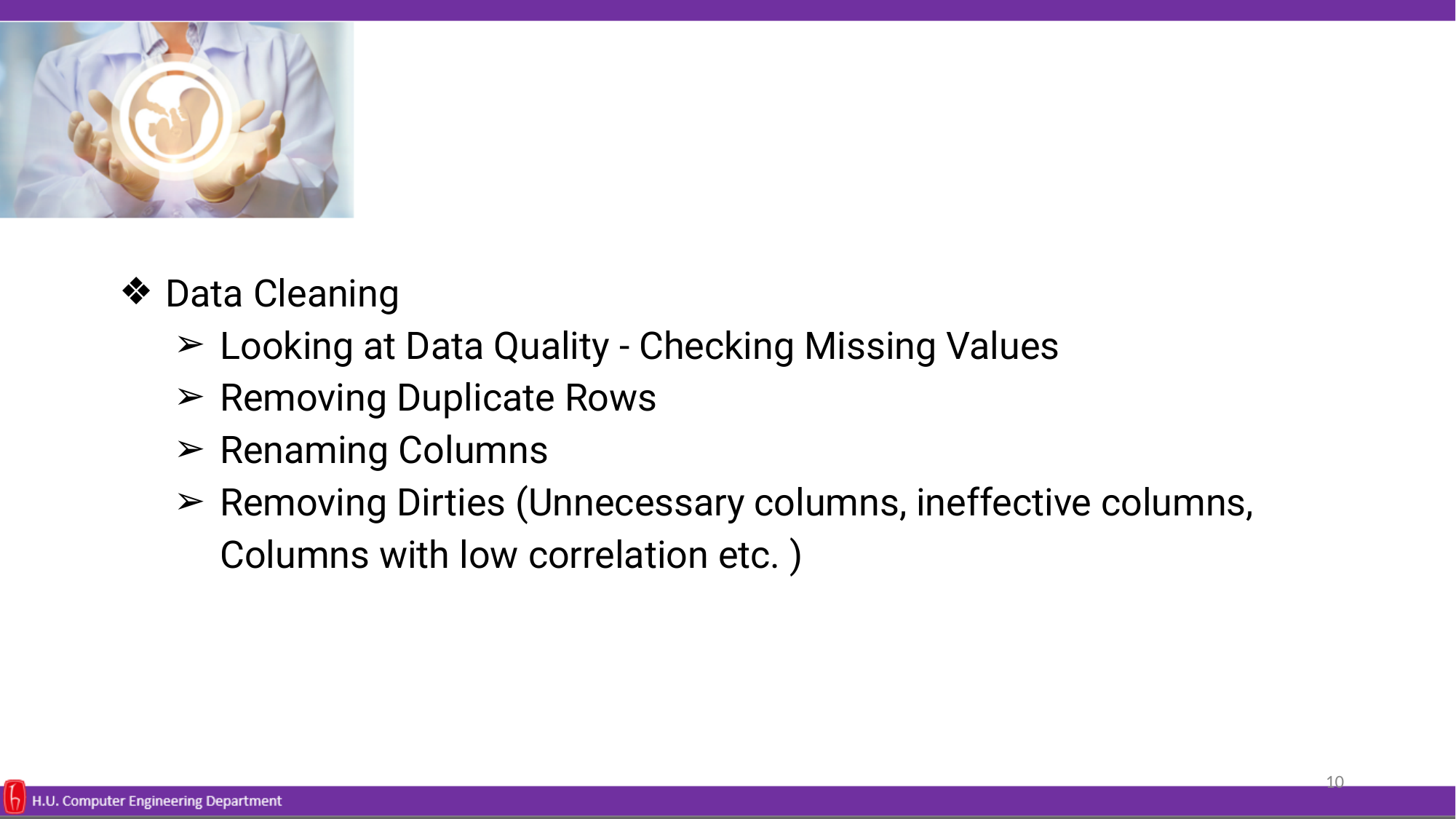

Data Cleaning
Looking at Data Quality - Checking Missing Values
Removing Duplicate Rows
Renaming Columns
Removing Dirties (Unnecessary columns, ineffective columns, Columns with low correlation etc. )
10